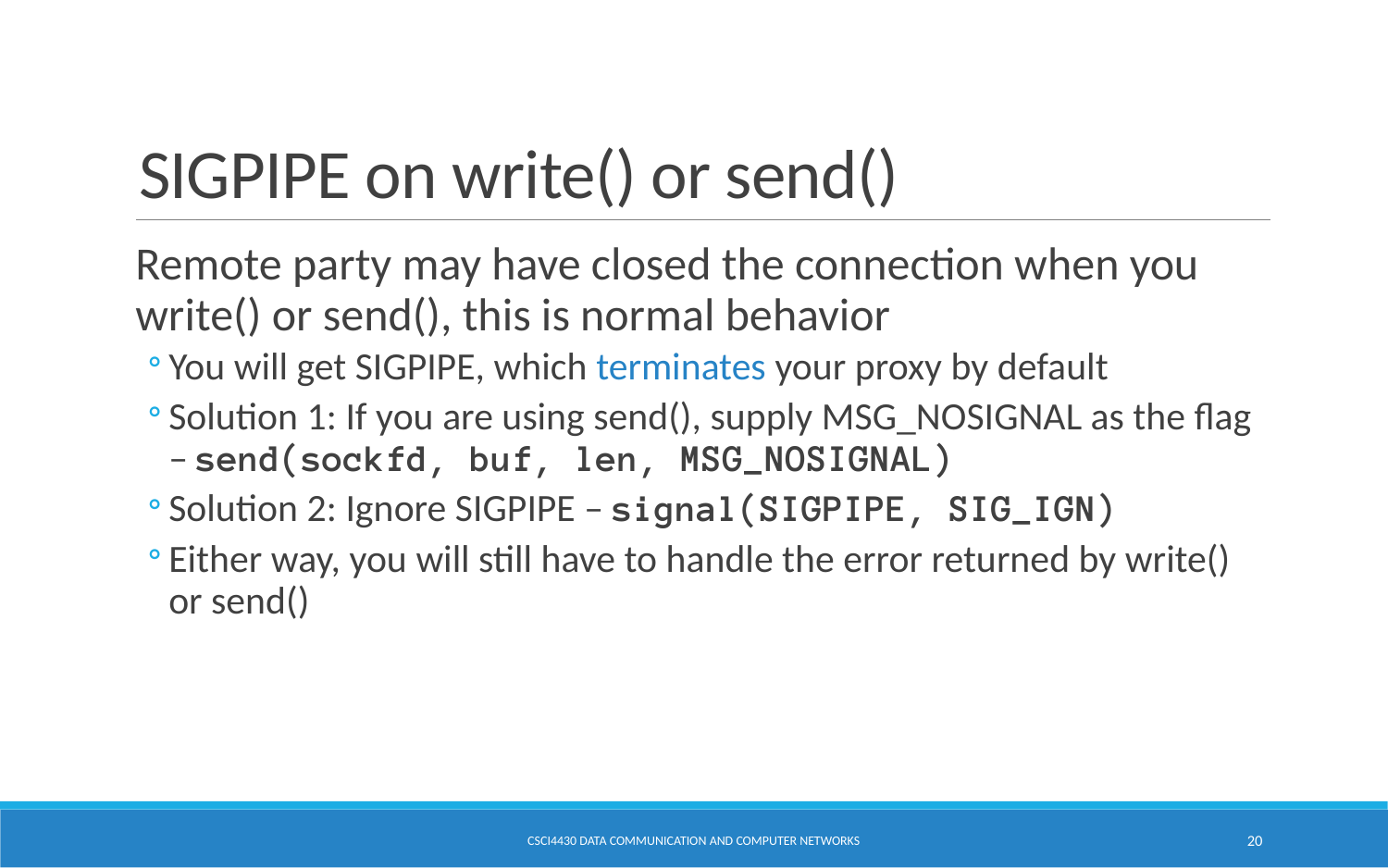

# SIGPIPE on write() or send()
Remote party may have closed the connection when you write() or send(), this is normal behavior
You will get SIGPIPE, which terminates your proxy by default
Solution 1: If you are using send(), supply MSG_NOSIGNAL as the flag – send(sockfd, buf, len, MSG_NOSIGNAL)
Solution 2: Ignore SIGPIPE – signal(SIGPIPE, SIG_IGN)
Either way, you will still have to handle the error returned by write() or send()

CSCI4430 Data Communication and Computer Networks
20